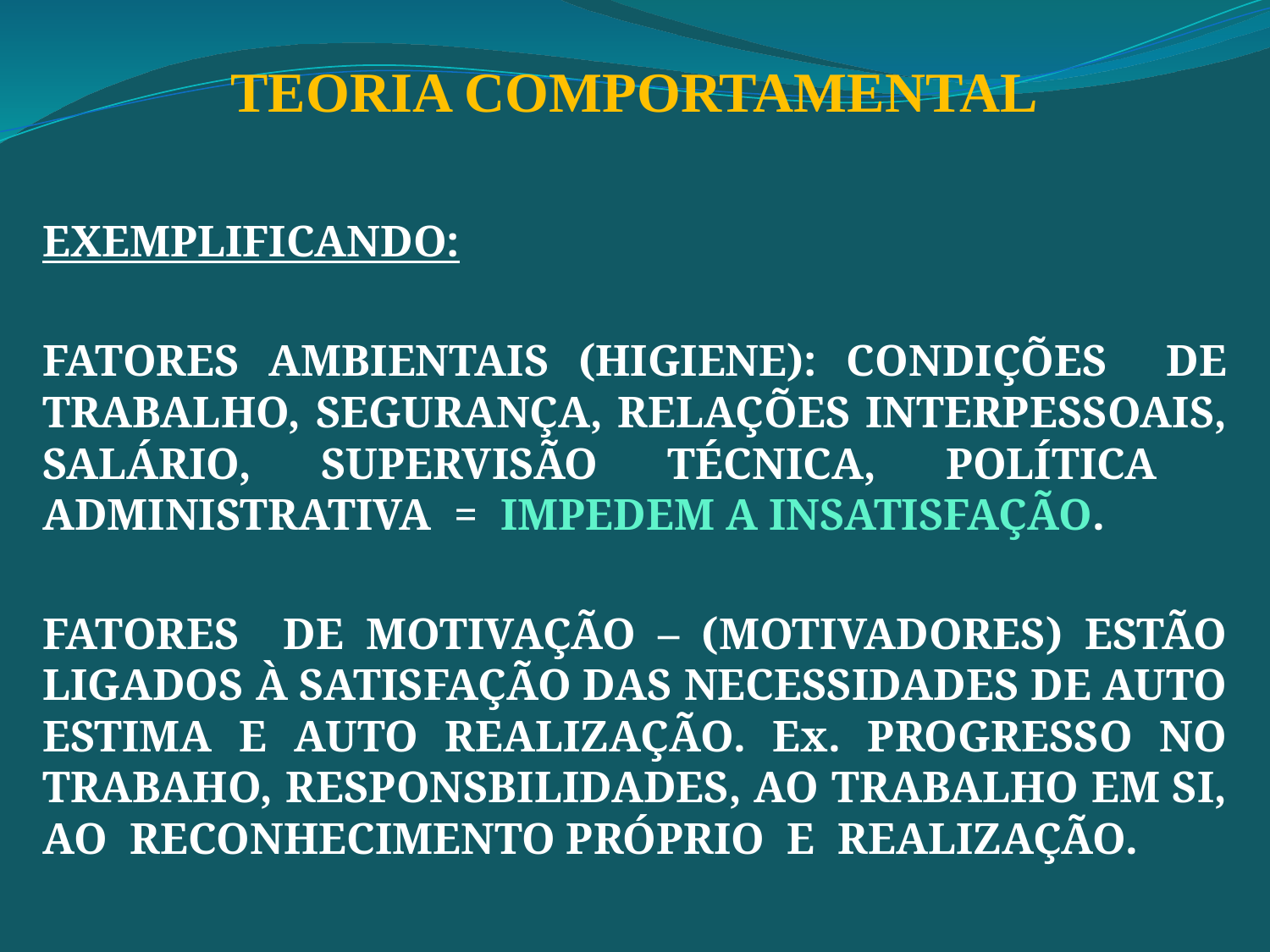

TEORIA COMPORTAMENTAL
EXEMPLIFICANDO:

FATORES AMBIENTAIS (HIGIENE): CONDIÇÕES  DE TRABALHO, SEGURANÇA, RELAÇÕES INTERPESSOAIS, SALÁRIO, SUPERVISÃO TÉCNICA, POLÍTICA  ADMINISTRATIVA  =  IMPEDEM A INSATISFAÇÃO.

FATORES  DE MOTIVAÇÃO – (MOTIVADORES) ESTÃO LIGADOS À SATISFAÇÃO DAS NECESSIDADES DE AUTO ESTIMA E AUTO REALIZAÇÃO. Ex. PROGRESSO NO TRABAHO, RESPONSBILIDADES, AO TRABALHO EM SI, AO  RECONHECIMENTO PRÓPRIO  E  REALIZAÇÃO.